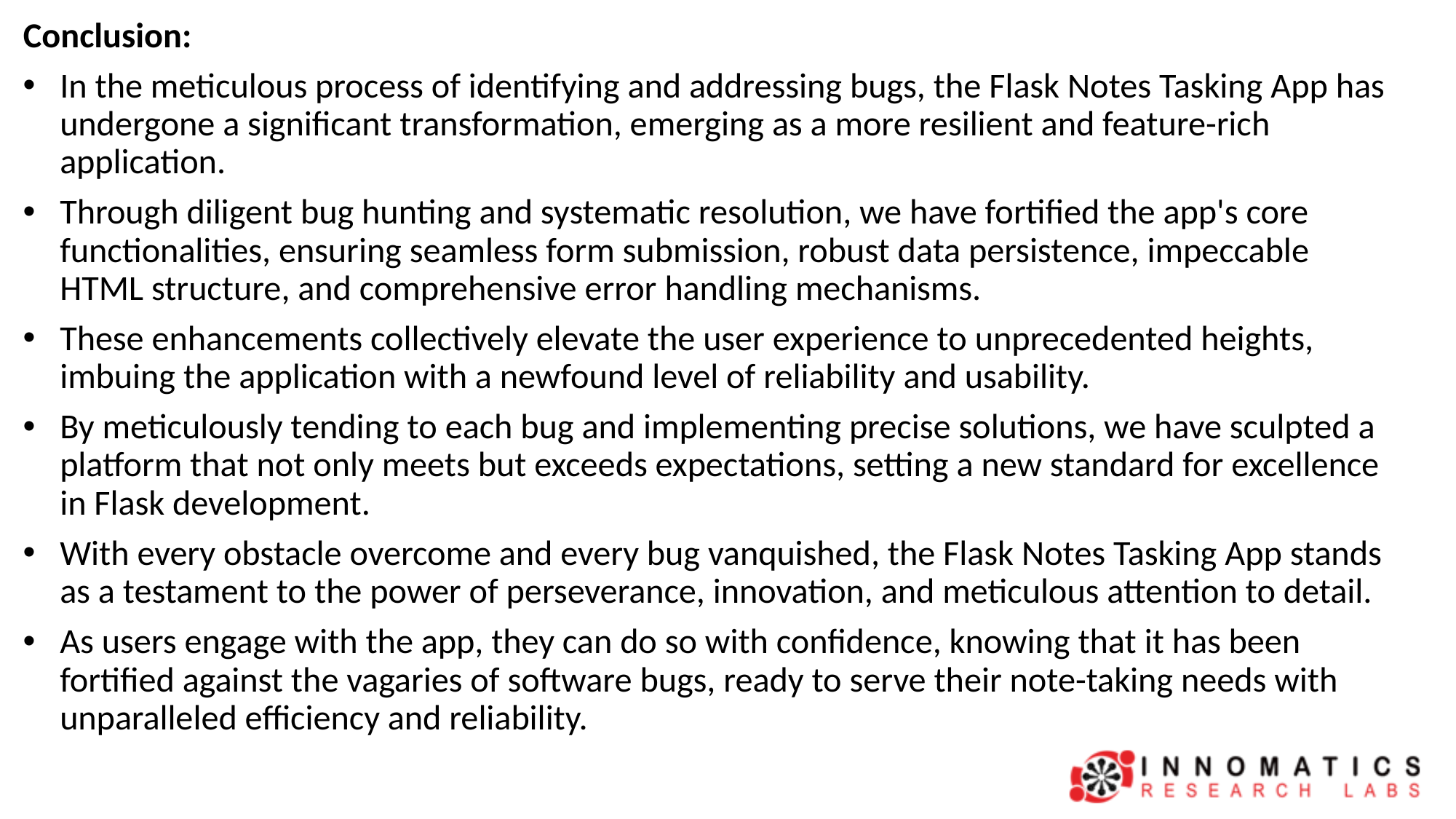

Conclusion:
In the meticulous process of identifying and addressing bugs, the Flask Notes Tasking App has undergone a significant transformation, emerging as a more resilient and feature-rich application.
Through diligent bug hunting and systematic resolution, we have fortified the app's core functionalities, ensuring seamless form submission, robust data persistence, impeccable HTML structure, and comprehensive error handling mechanisms.
These enhancements collectively elevate the user experience to unprecedented heights, imbuing the application with a newfound level of reliability and usability.
By meticulously tending to each bug and implementing precise solutions, we have sculpted a platform that not only meets but exceeds expectations, setting a new standard for excellence in Flask development.
With every obstacle overcome and every bug vanquished, the Flask Notes Tasking App stands as a testament to the power of perseverance, innovation, and meticulous attention to detail.
As users engage with the app, they can do so with confidence, knowing that it has been fortified against the vagaries of software bugs, ready to serve their note-taking needs with unparalleled efficiency and reliability.